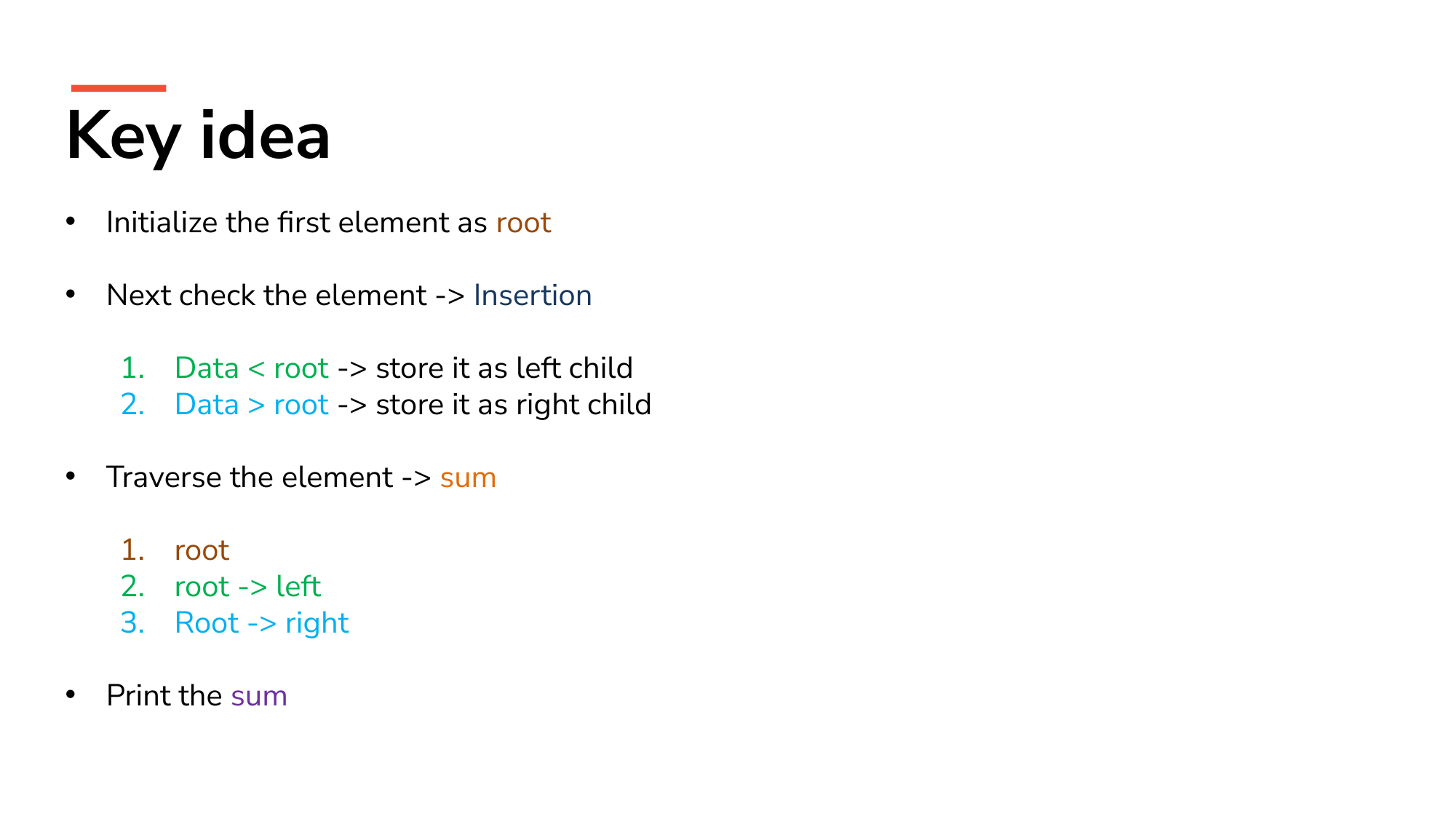

Key idea

Initialize the first element as root

Next check the element -> Insertion

Data < root -> store it as left child
Data > root -> store it as right child

Traverse the element -> sum

root
root -> left
Root -> right

Print the sum